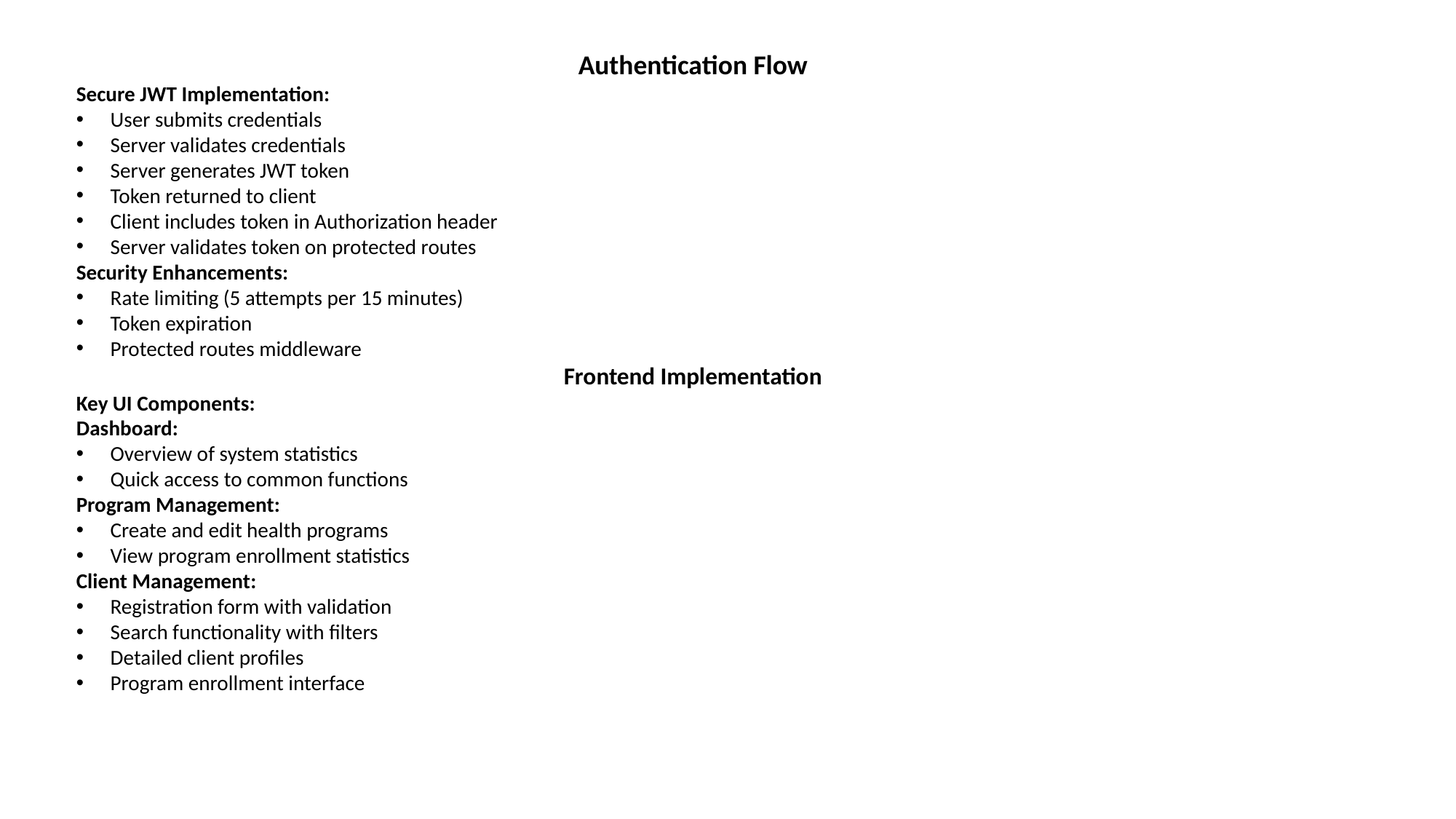

Authentication Flow
Secure JWT Implementation:
User submits credentials
Server validates credentials
Server generates JWT token
Token returned to client
Client includes token in Authorization header
Server validates token on protected routes
Security Enhancements:
Rate limiting (5 attempts per 15 minutes)
Token expiration
Protected routes middleware
Frontend Implementation
Key UI Components:
Dashboard:
Overview of system statistics
Quick access to common functions
Program Management:
Create and edit health programs
View program enrollment statistics
Client Management:
Registration form with validation
Search functionality with filters
Detailed client profiles
Program enrollment interface